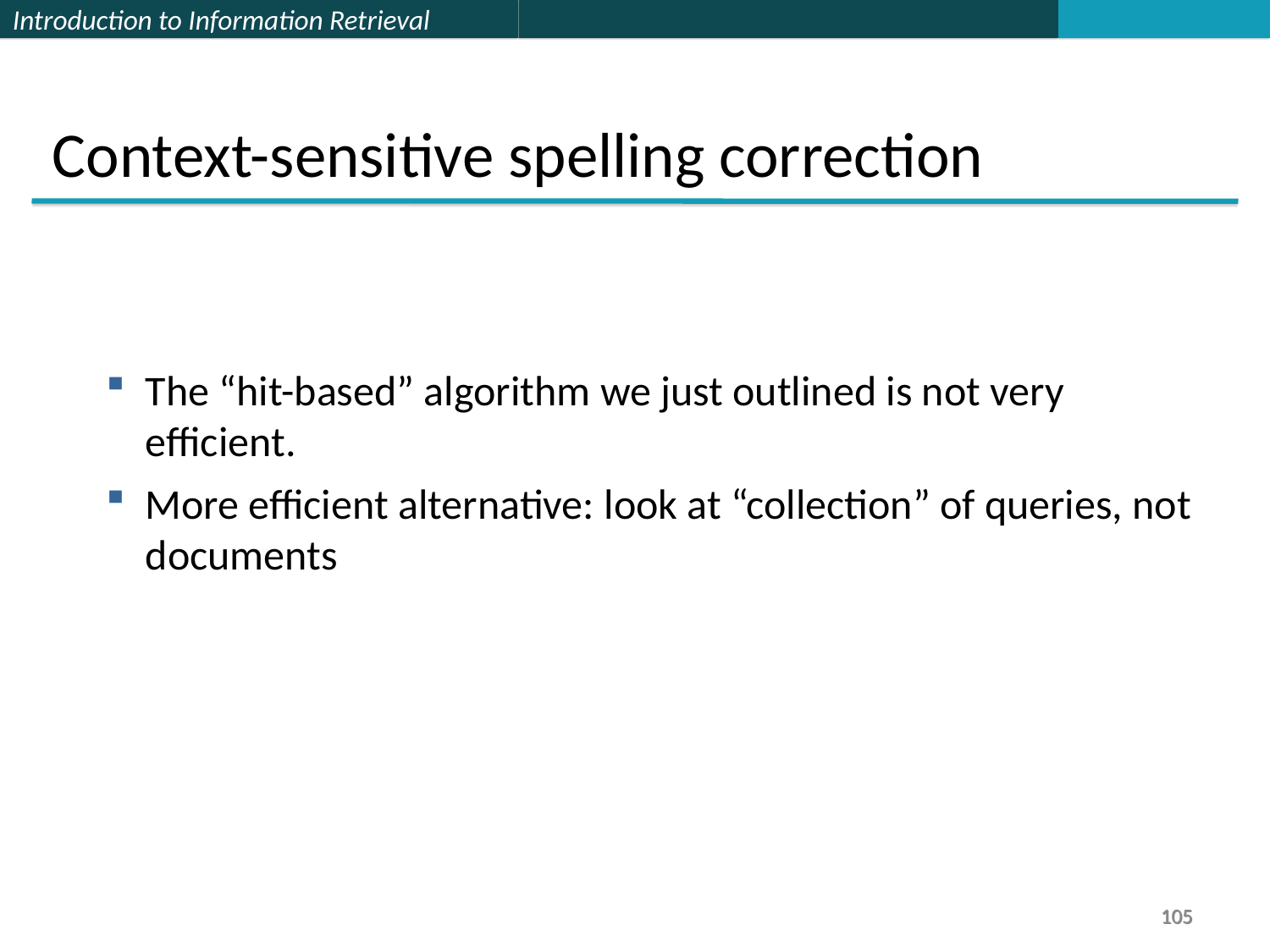

Context-sensitive spelling correction
The “hit-based” algorithm we just outlined is not very efficient.
More efficient alternative: look at “collection” of queries, not documents
105
105